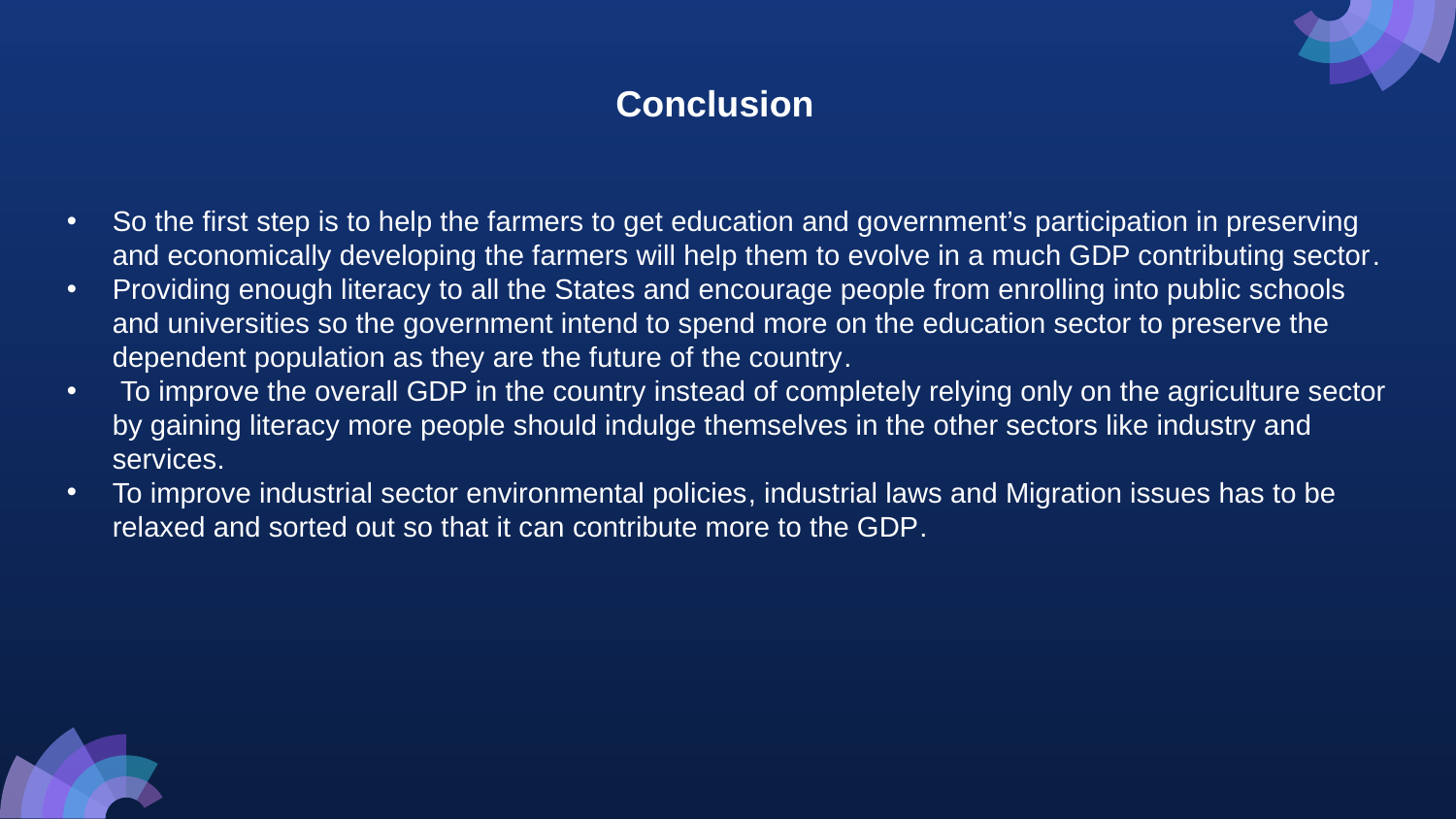

Conclusion
So the first step is to help the farmers to get education and government’s participation in preserving and economically developing the farmers will help them to evolve in a much GDP contributing sector.
Providing enough literacy to all the States and encourage people from enrolling into public schools and universities so the government intend to spend more on the education sector to preserve the dependent population as they are the future of the country.
 To improve the overall GDP in the country instead of completely relying only on the agriculture sector by gaining literacy more people should indulge themselves in the other sectors like industry and services.
To improve industrial sector environmental policies, industrial laws and Migration issues has to be relaxed and sorted out so that it can contribute more to the GDP.